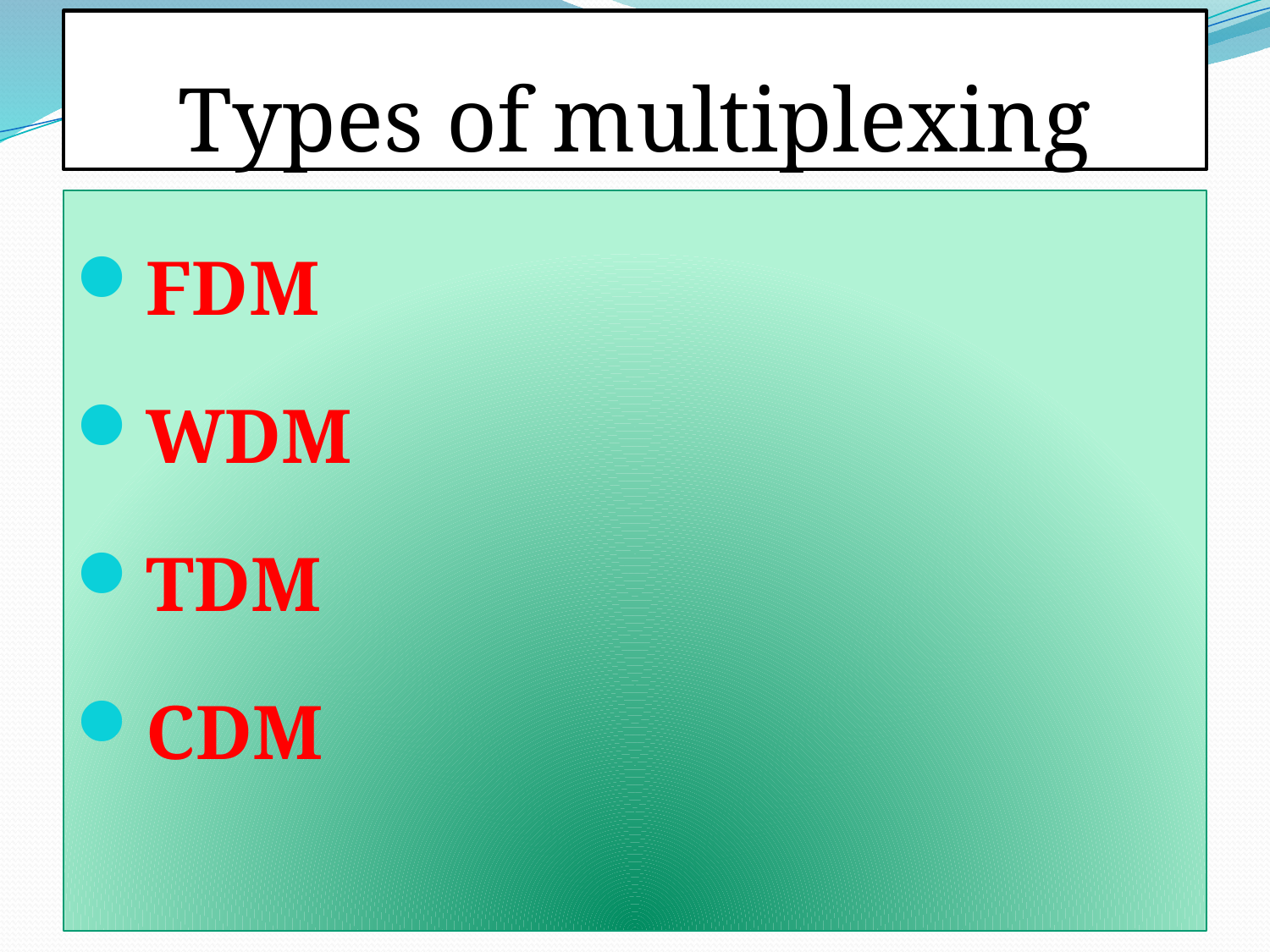

# Types of multiplexing
FDM
WDM
TDM
CDM